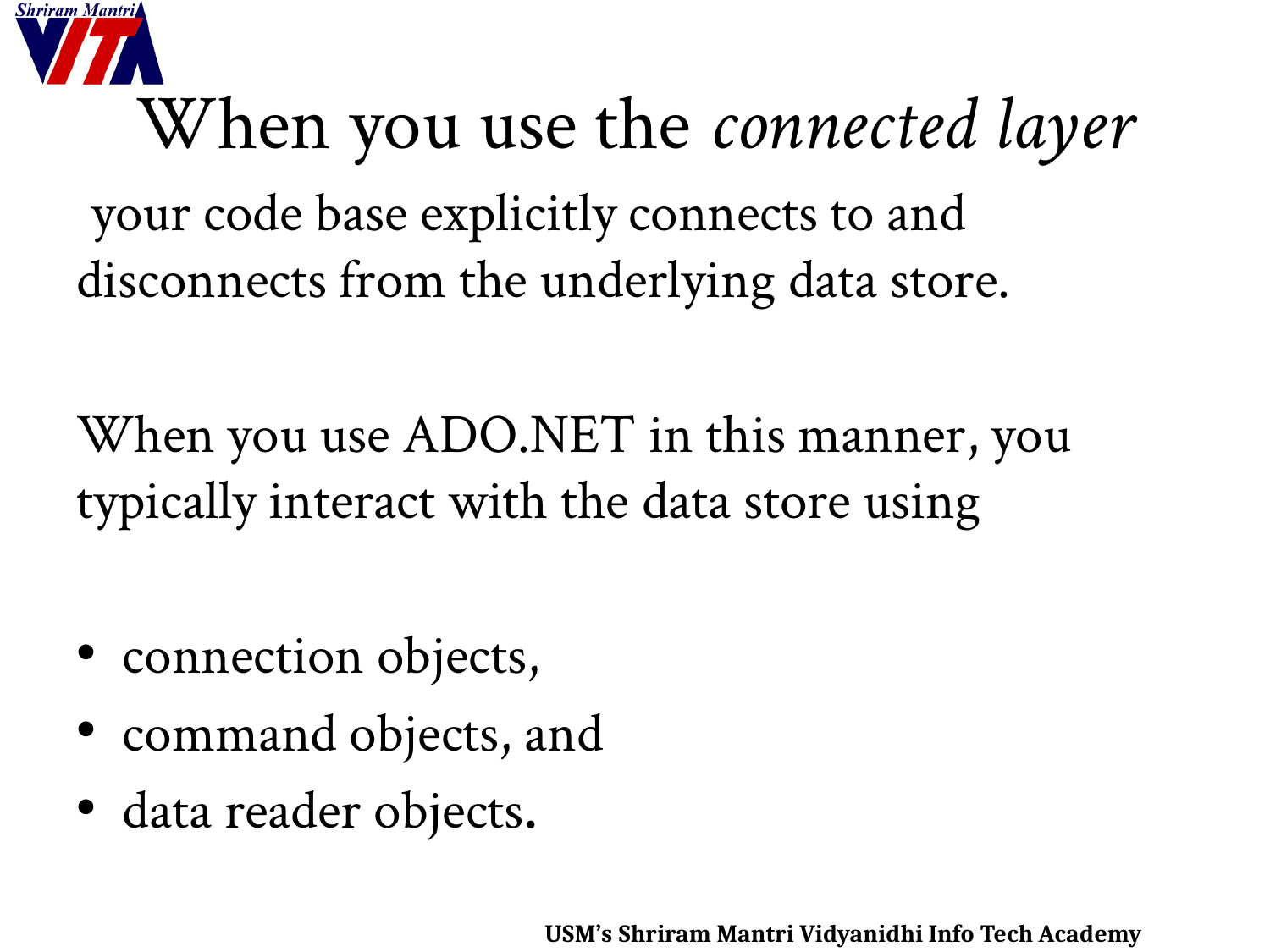

# When you use the connected layer
 your code base explicitly connects to and disconnects from the underlying data store.

When you use ADO.NET in this manner, you typically interact with the data store using

connection objects,
command objects, and
data reader objects.